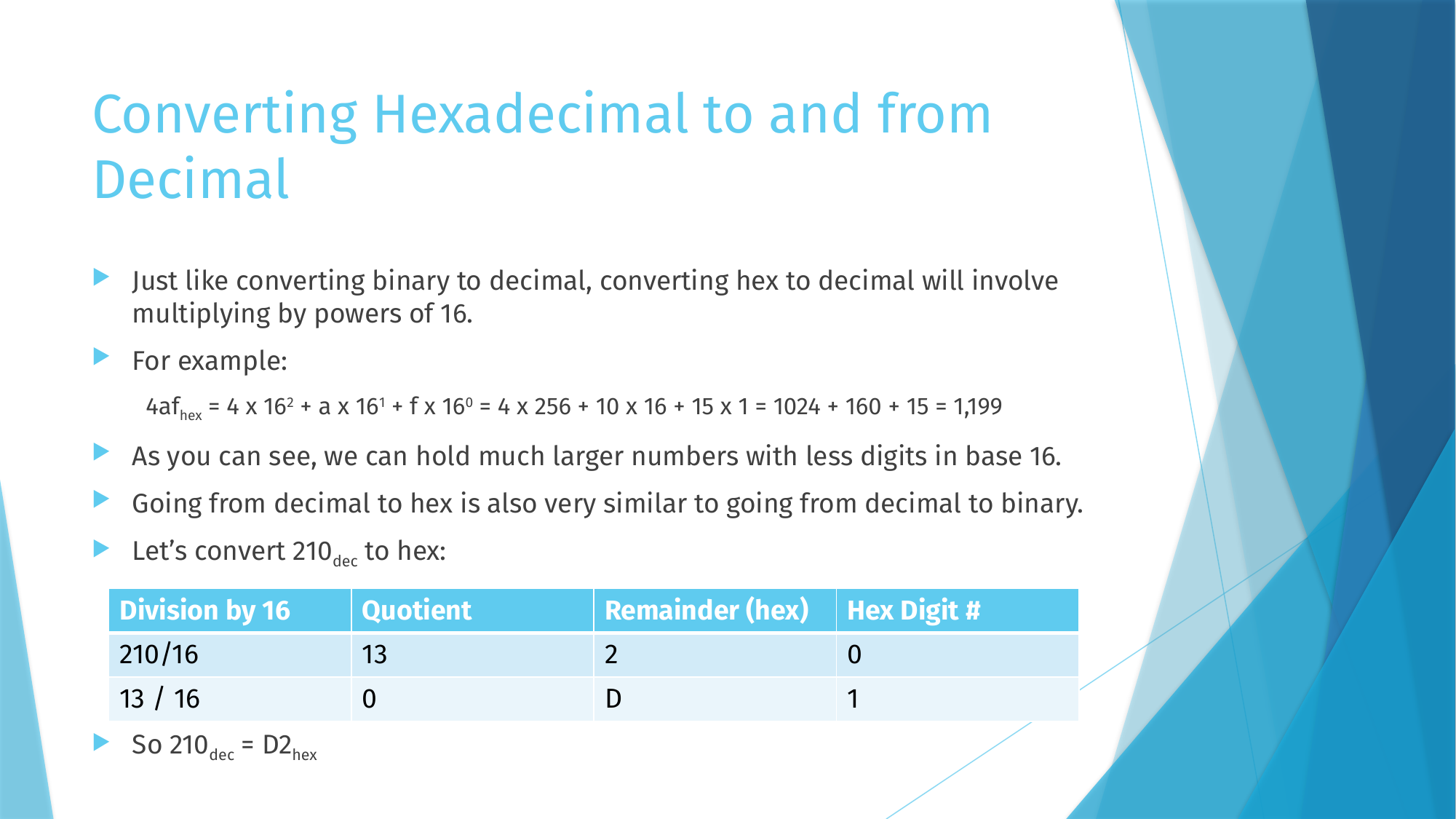

# Converting Hexadecimal to and from Decimal
Just like converting binary to decimal, converting hex to decimal will involve multiplying by powers of 16.
For example:
4afhex = 4 x 162 + a x 161 + f x 160 = 4 x 256 + 10 x 16 + 15 x 1 = 1024 + 160 + 15 = 1,199
As you can see, we can hold much larger numbers with less digits in base 16.
Going from decimal to hex is also very similar to going from decimal to binary.
Let’s convert 210dec to hex:

So 210dec = D2hex

| Division by 16 | Quotient | Remainder (hex) | Hex Digit # |
| --- | --- | --- | --- |
| 210/16 | 13 | 2 | 0 |
| 13 / 16 | 0 | D | 1 |